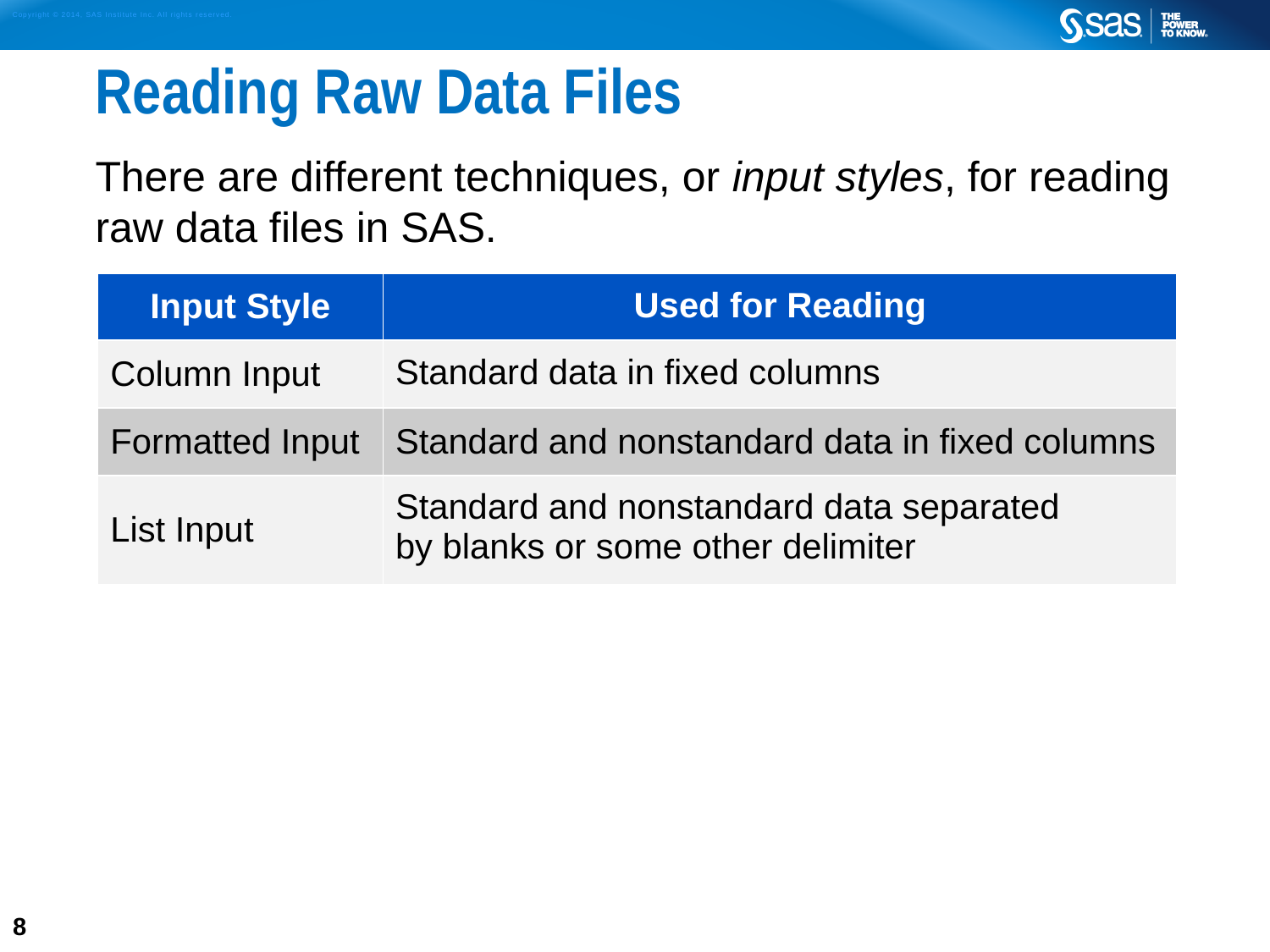

# Reading Raw Data Files
There are different techniques, or input styles, for reading raw data files in SAS.
| Input Style | Used for Reading |
| --- | --- |
| Column Input | Standard data in fixed columns |
| Formatted Input | Standard and nonstandard data in fixed columns |
| List Input | Standard and nonstandard data separated by blanks or some other delimiter |
8